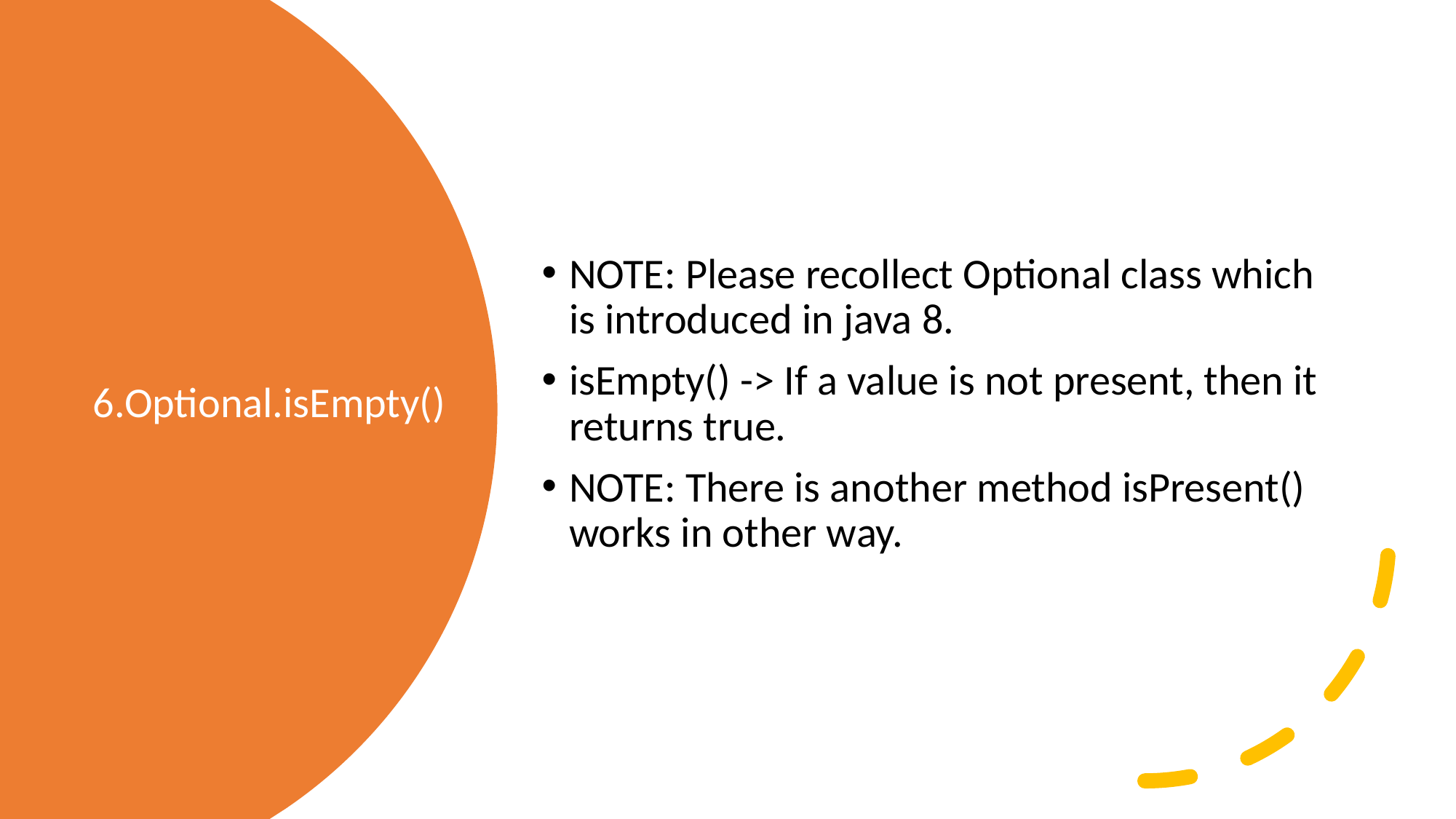

NOTE: Please recollect Optional class which is introduced in java 8.
isEmpty() -> If a value is not present, then it returns true.
NOTE: There is another method isPresent() works in other way.
# 6.Optional.isEmpty()